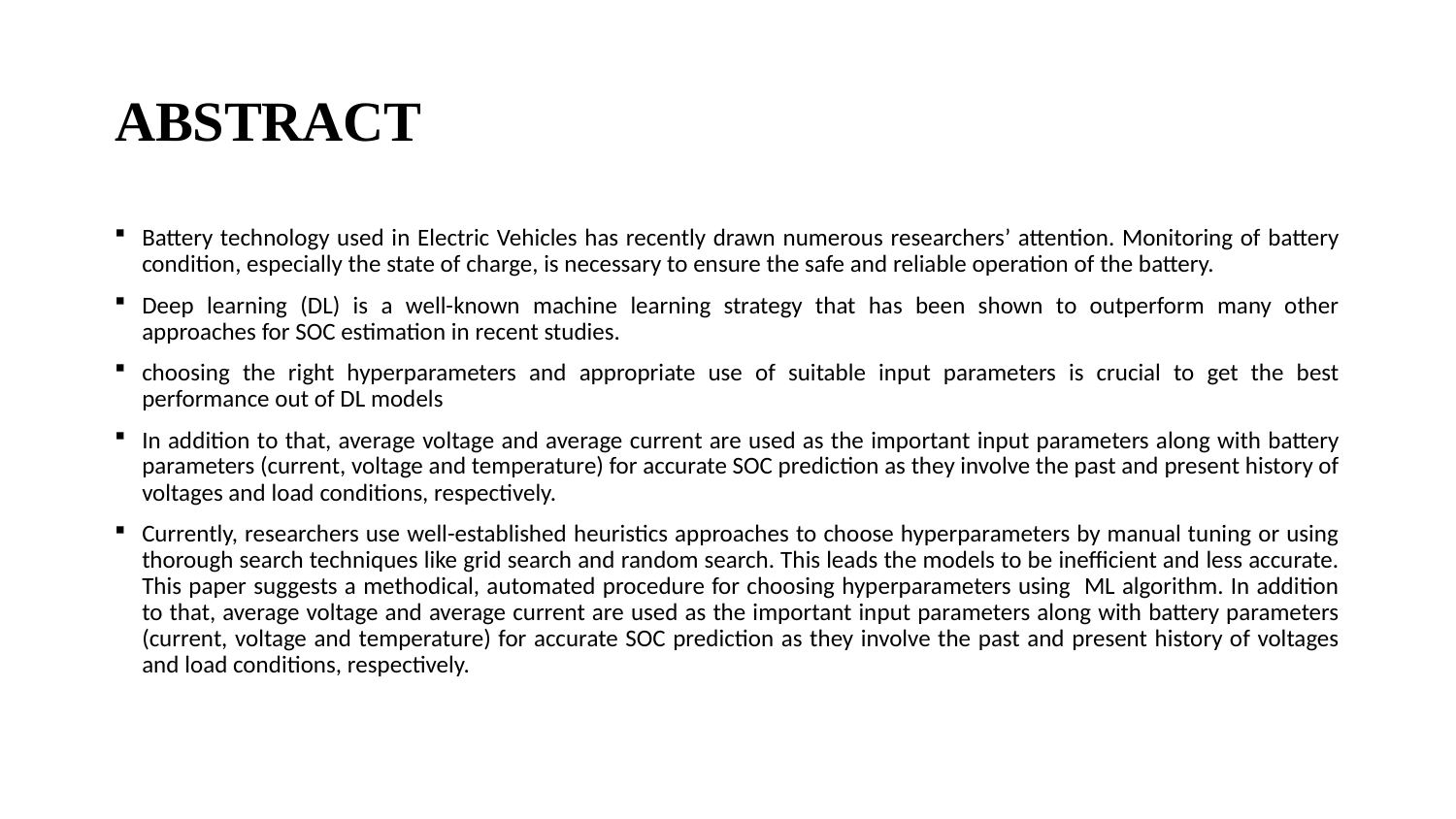

# ABSTRACT
Battery technology used in Electric Vehicles has recently drawn numerous researchers’ attention. Monitoring of battery condition, especially the state of charge, is necessary to ensure the safe and reliable operation of the battery.
Deep learning (DL) is a well-known machine learning strategy that has been shown to outperform many other approaches for SOC estimation in recent studies.
choosing the right hyperparameters and appropriate use of suitable input parameters is crucial to get the best performance out of DL models
In addition to that, average voltage and average current are used as the important input parameters along with battery parameters (current, voltage and temperature) for accurate SOC prediction as they involve the past and present history of voltages and load conditions, respectively.
Currently, researchers use well-established heuristics approaches to choose hyperparameters by manual tuning or using thorough search techniques like grid search and random search. This leads the models to be inefficient and less accurate. This paper suggests a methodical, automated procedure for choosing hyperparameters using  ML algorithm. In addition to that, average voltage and average current are used as the important input parameters along with battery parameters (current, voltage and temperature) for accurate SOC prediction as they involve the past and present history of voltages and load conditions, respectively.

2